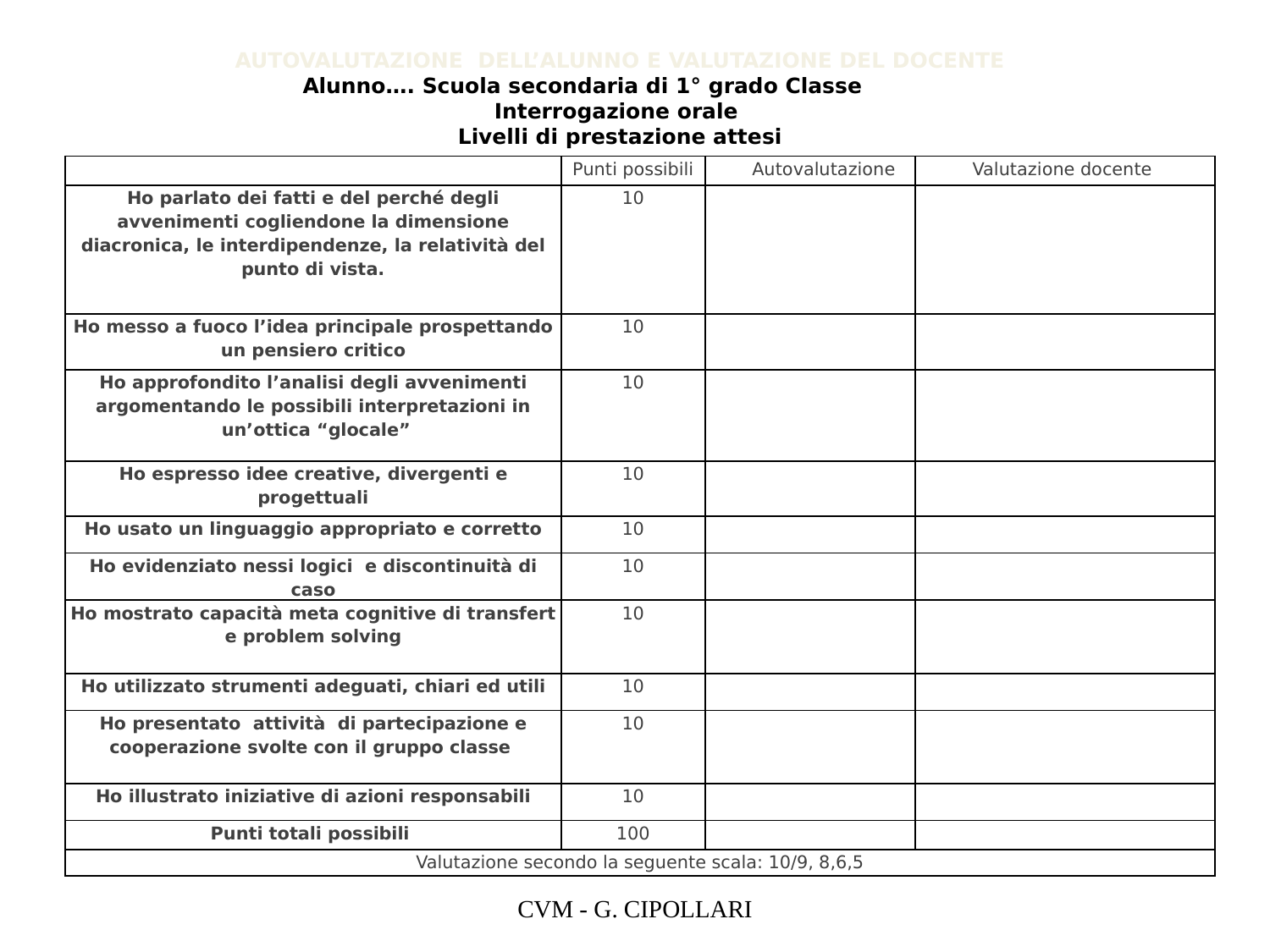

AUTOVALUTAZIONE  DELL’ALUNNO E VALUTAZIONE DEL DOCENTE
Alunno…. Scuola secondaria di 1° grado Classe
Interrogazione orale
Livelli di prestazione attesi
|  | Punti possibili | Autovalutazione | Valutazione docente |
| --- | --- | --- | --- |
| Ho parlato dei fatti e del perché degli avvenimenti cogliendone la dimensione diacronica, le interdipendenze, la relatività del punto di vista. | 10 |  |  |
| Ho messo a fuoco l’idea principale prospettando un pensiero critico | 10 |  |  |
| Ho approfondito l’analisi degli avvenimenti argomentando le possibili interpretazioni in un’ottica “glocale” | 10 |  |  |
| Ho espresso idee creative, divergenti e progettuali | 10 |  |  |
| Ho usato un linguaggio appropriato e corretto | 10 |  |  |
| Ho evidenziato nessi logici e discontinuità di caso | 10 |  |  |
| Ho mostrato capacità meta cognitive di transfert e problem solving | 10 |  |  |
| Ho utilizzato strumenti adeguati, chiari ed utili | 10 |  |  |
| Ho presentato attività di partecipazione e cooperazione svolte con il gruppo classe | 10 |  |  |
| Ho illustrato iniziative di azioni responsabili | 10 |  |  |
| Punti totali possibili | 100 |  |  |
| Valutazione secondo la seguente scala: 10/9, 8,6,5 |  |  |  |
CVM - G. CIPOLLARI